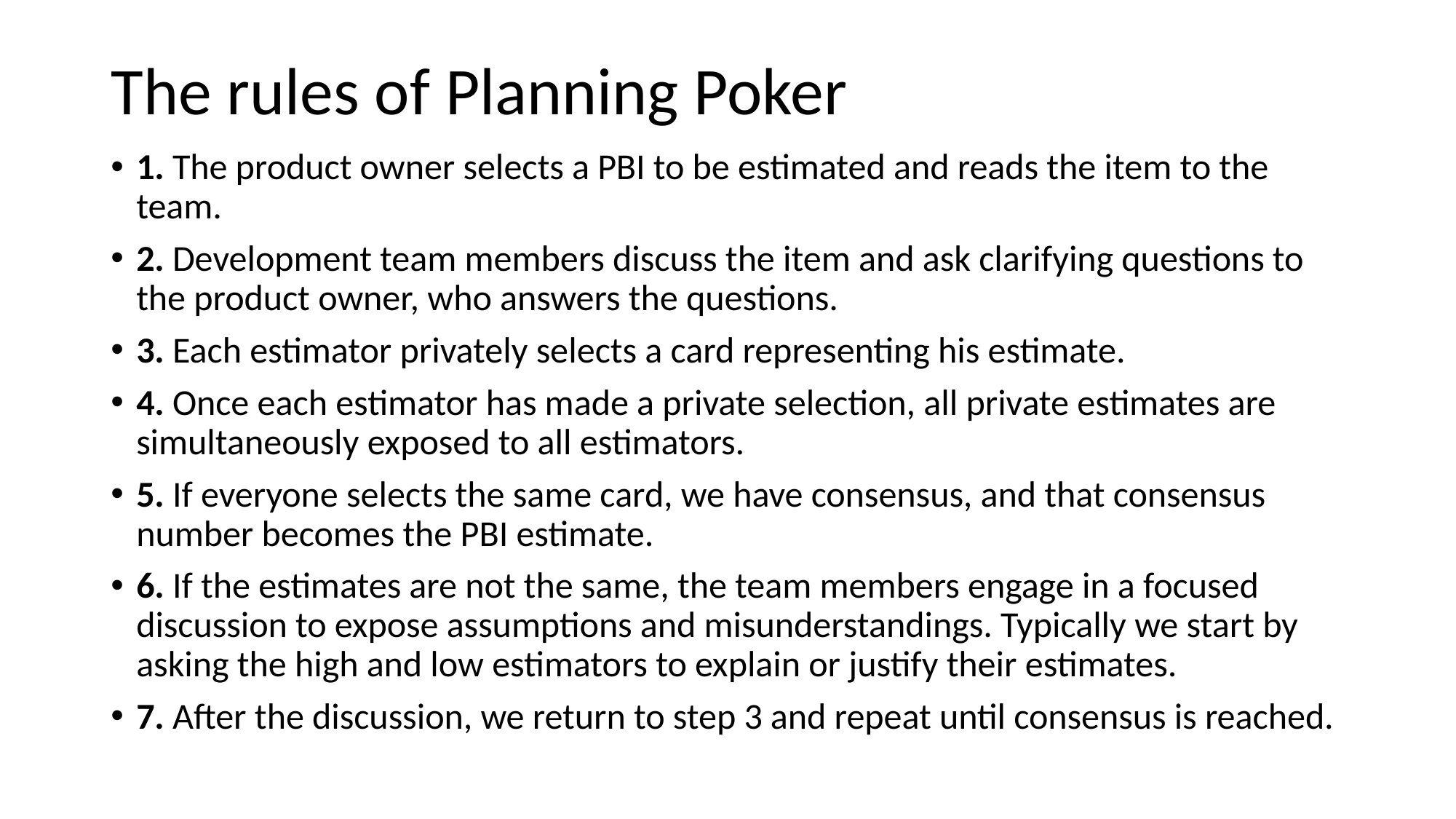

# The rules of Planning Poker
1. The product owner selects a PBI to be estimated and reads the item to the team.
2. Development team members discuss the item and ask clarifying questions to the product owner, who answers the questions.
3. Each estimator privately selects a card representing his estimate.
4. Once each estimator has made a private selection, all private estimates are simultaneously exposed to all estimators.
5. If everyone selects the same card, we have consensus, and that consensus number becomes the PBI estimate.
6. If the estimates are not the same, the team members engage in a focused discussion to expose assumptions and misunderstandings. Typically we start by asking the high and low estimators to explain or justify their estimates.
7. After the discussion, we return to step 3 and repeat until consensus is reached.